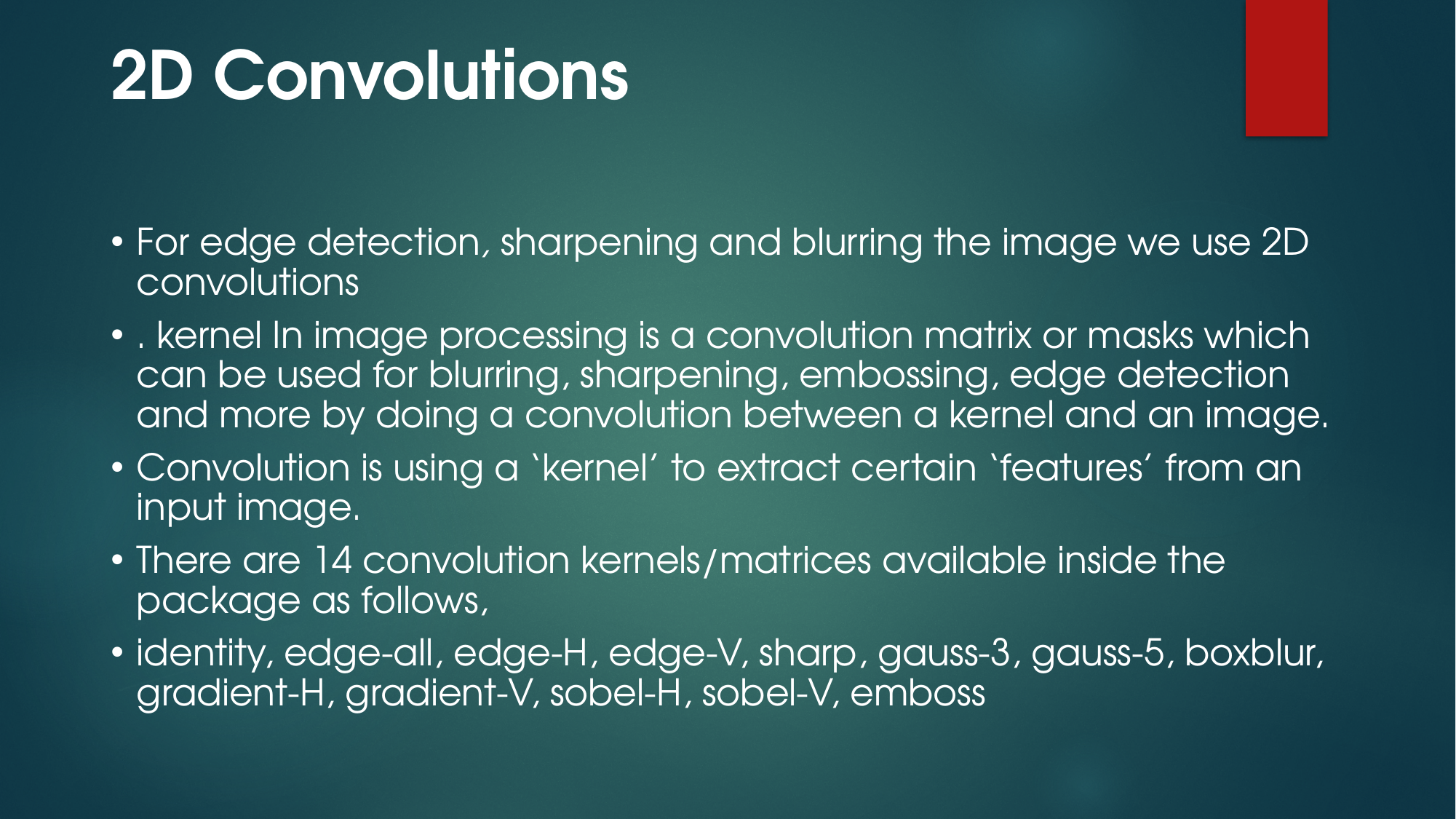

2D Convolutions
For edge detection, sharpening and blurring the image we use 2D convolutions
. kernel In image processing is a convolution matrix or masks which can be used for blurring, sharpening, embossing, edge detection and more by doing a convolution between a kernel and an image.
Convolution is using a ‘kernel’ to extract certain ‘features’ from an input image.
There are 14 convolution kernels/matrices available inside the package as follows,
identity, edge-all, edge-H, edge-V, sharp, gauss-3, gauss-5, boxblur, gradient-H, gradient-V, sobel-H, sobel-V, emboss